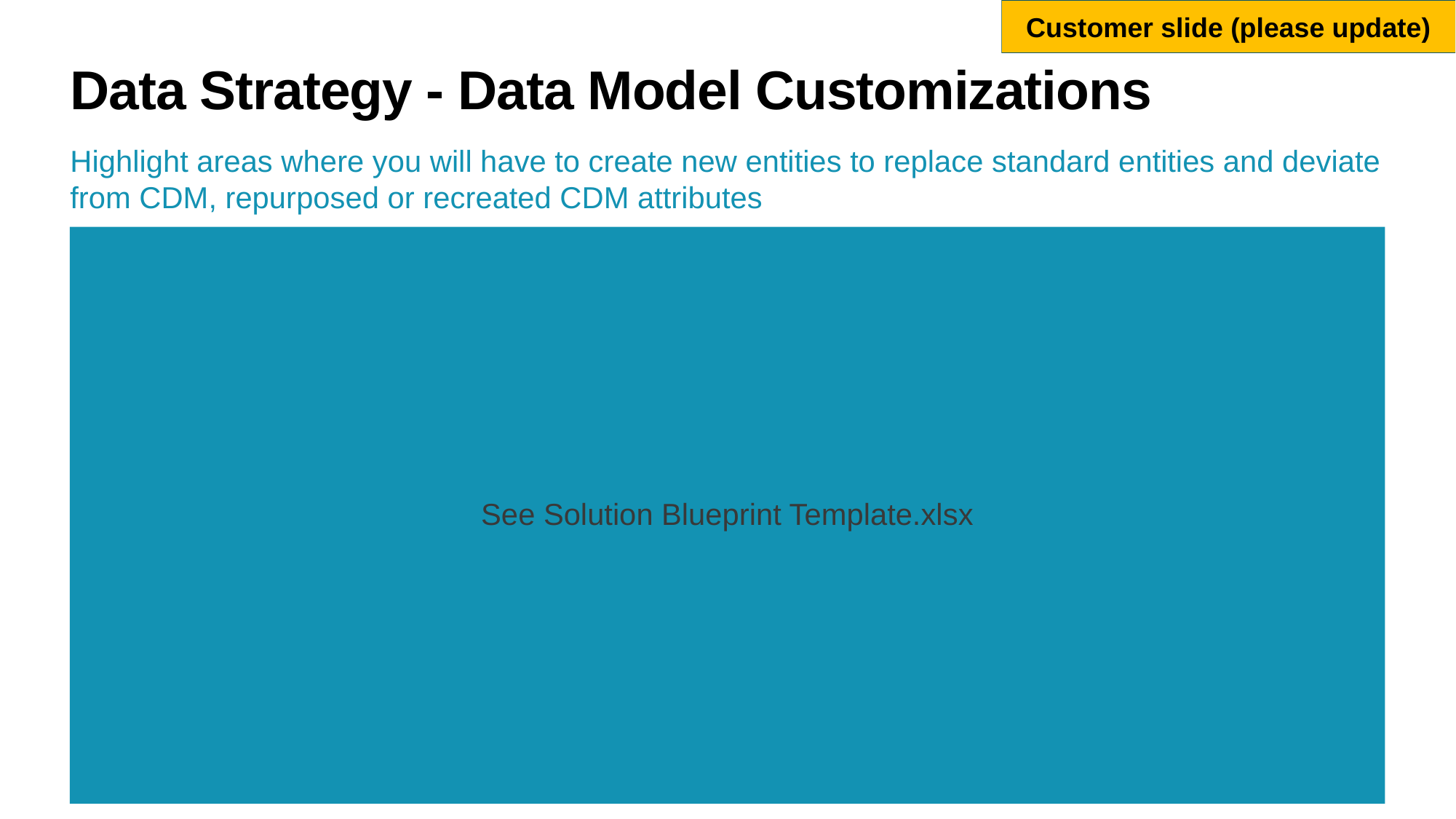

# Data Strategy - Data Model Customizations
Highlight areas where you will have to create new entities to replace standard entities and deviate from CDM, repurposed or recreated CDM attributes
See Solution Blueprint Template.xlsx